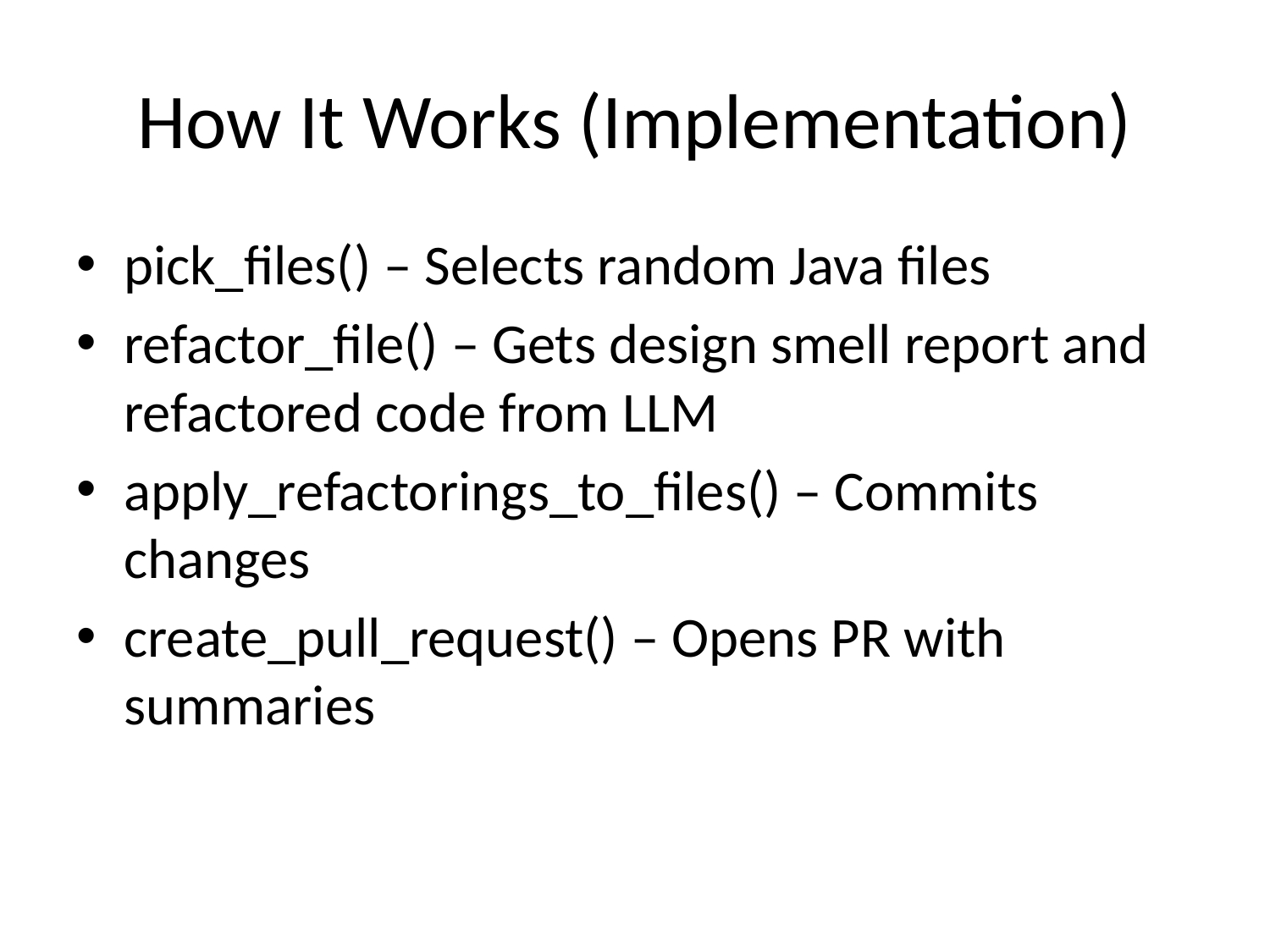

# How It Works (Implementation)
pick_files() – Selects random Java files
refactor_file() – Gets design smell report and refactored code from LLM
apply_refactorings_to_files() – Commits changes
create_pull_request() – Opens PR with summaries